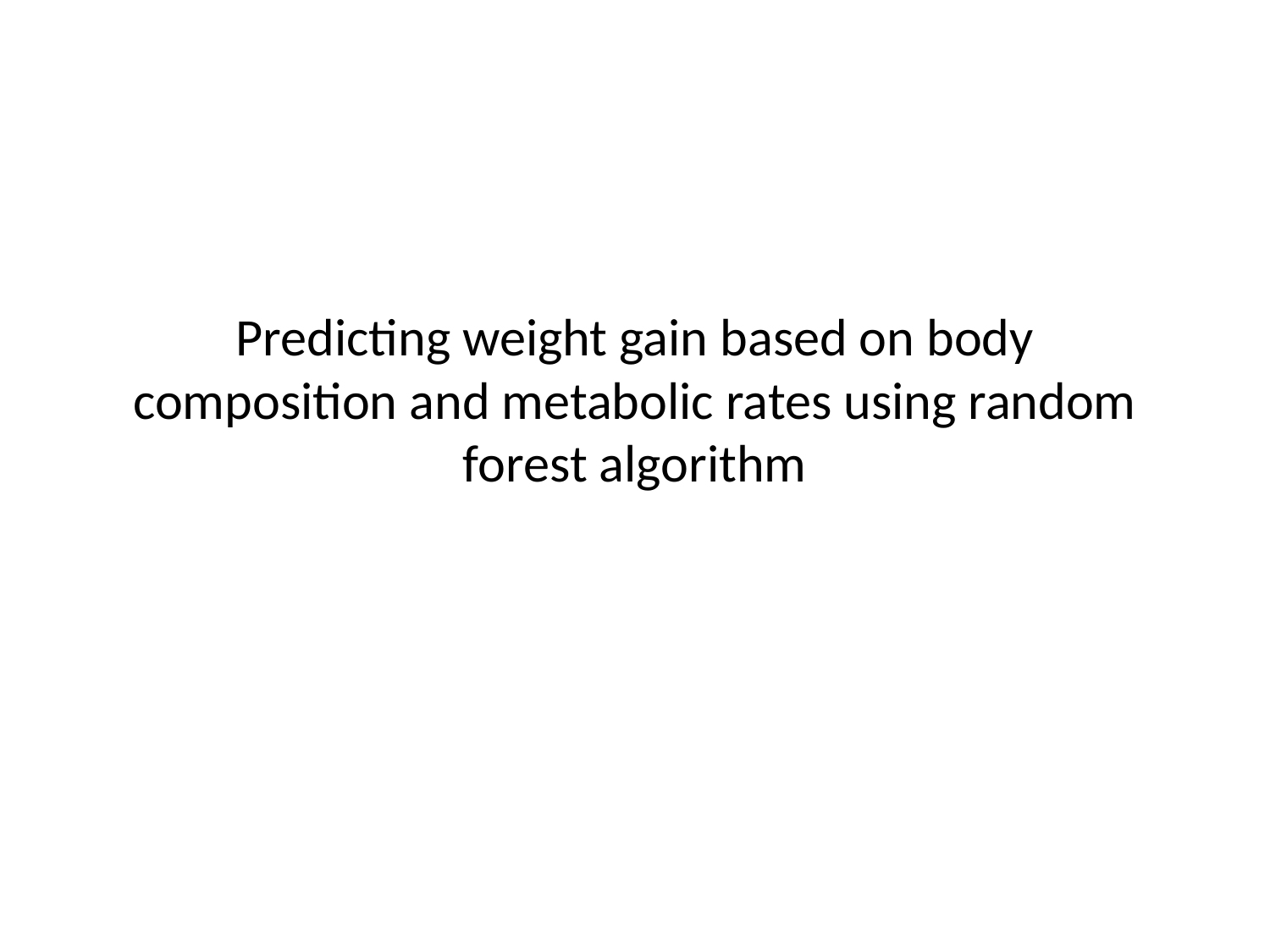

# Predicting weight gain based on body composition and metabolic rates using random forest algorithm